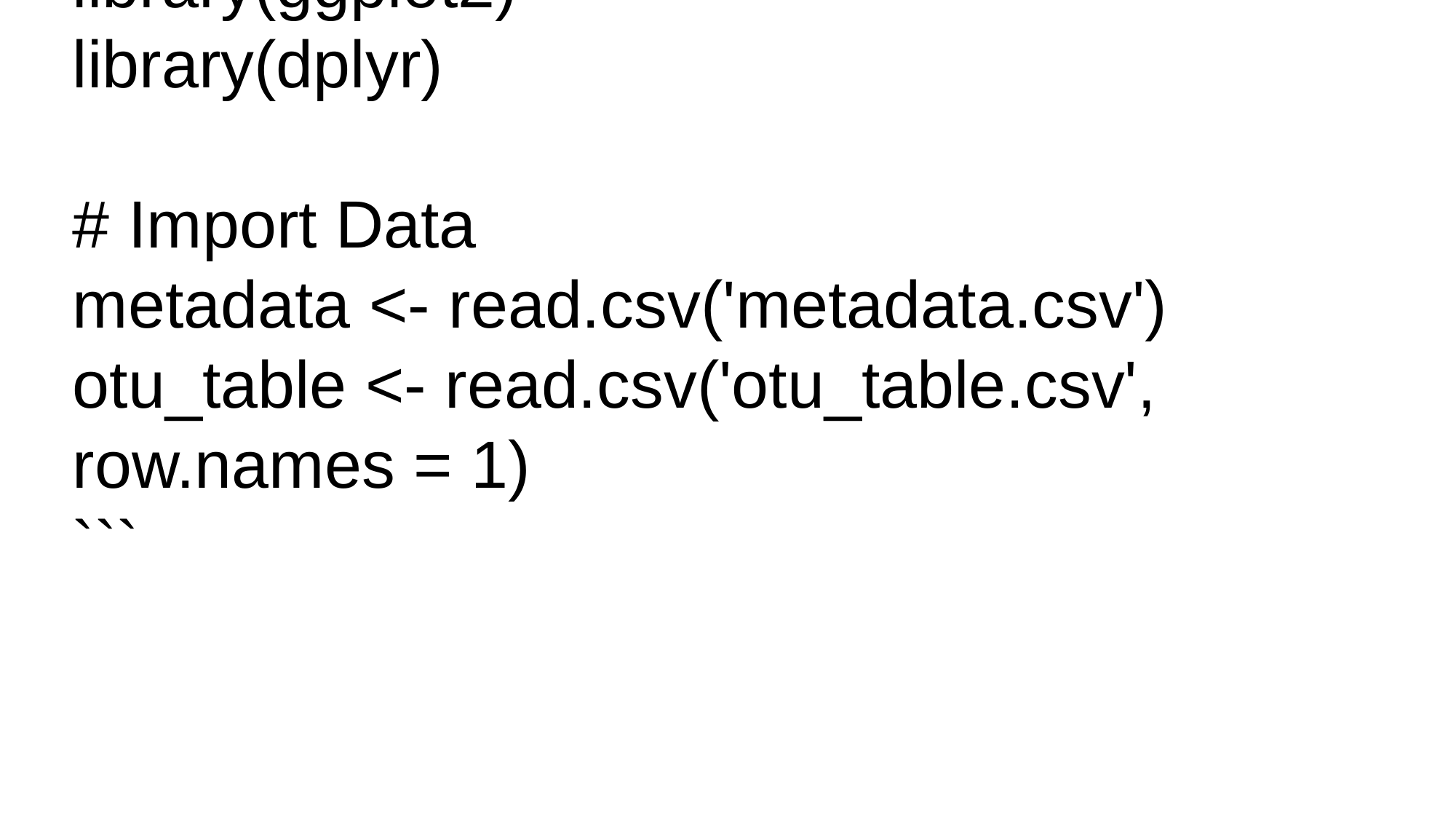

# R Code Example:
```R
# Load Required Libraries
library(phyloseq)
library(ggplot2)
library(dplyr)

# Import Data
metadata <- read.csv('metadata.csv')
otu_table <- read.csv('otu_table.csv', row.names = 1)
```